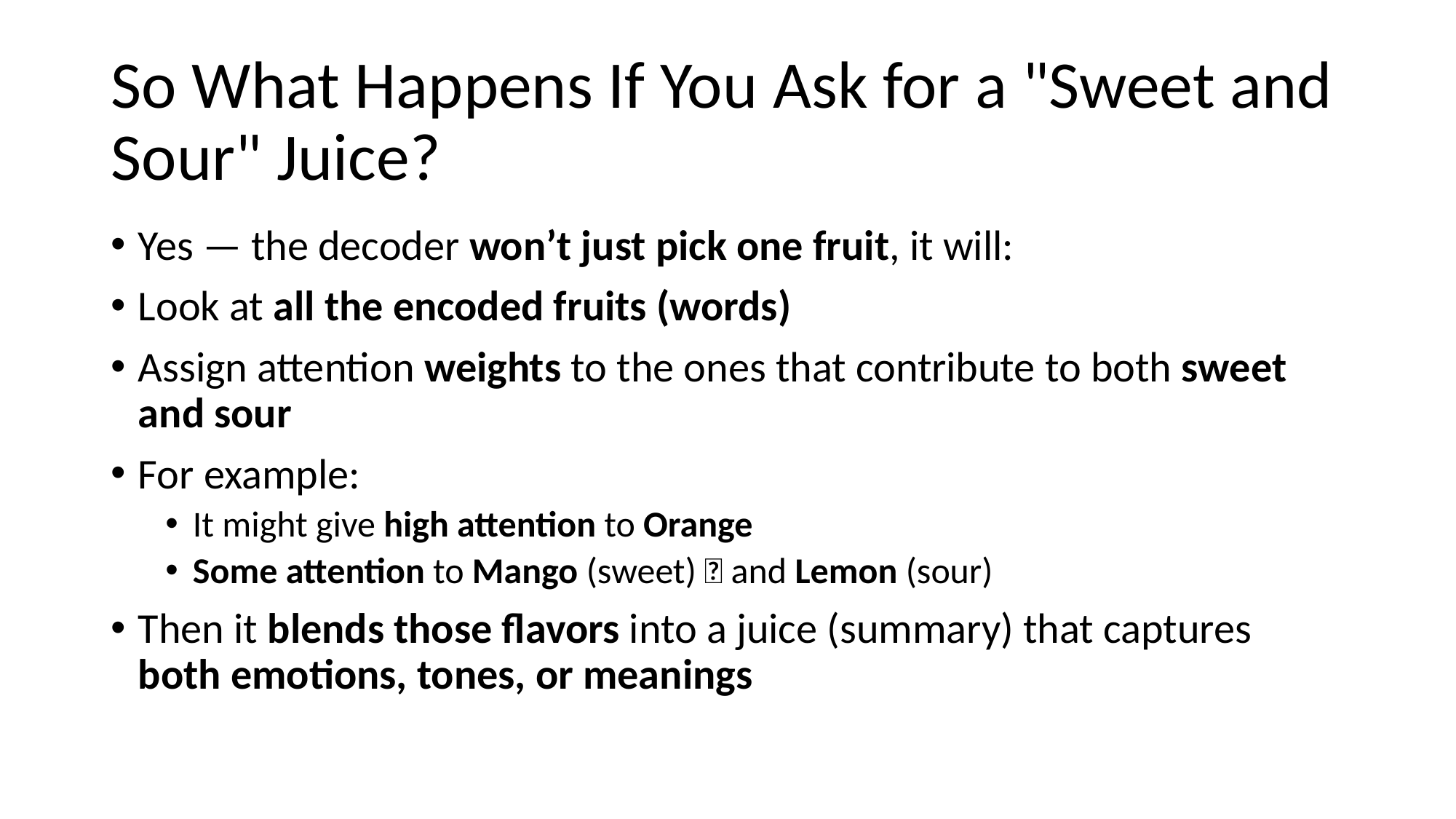

# So What Happens If You Ask for a "Sweet and Sour" Juice?
Yes — the decoder won’t just pick one fruit, it will:
Look at all the encoded fruits (words)
Assign attention weights to the ones that contribute to both sweet and sour
For example:
It might give high attention to Orange
Some attention to Mango (sweet) 🥭 and Lemon (sour)
Then it blends those flavors into a juice (summary) that captures both emotions, tones, or meanings